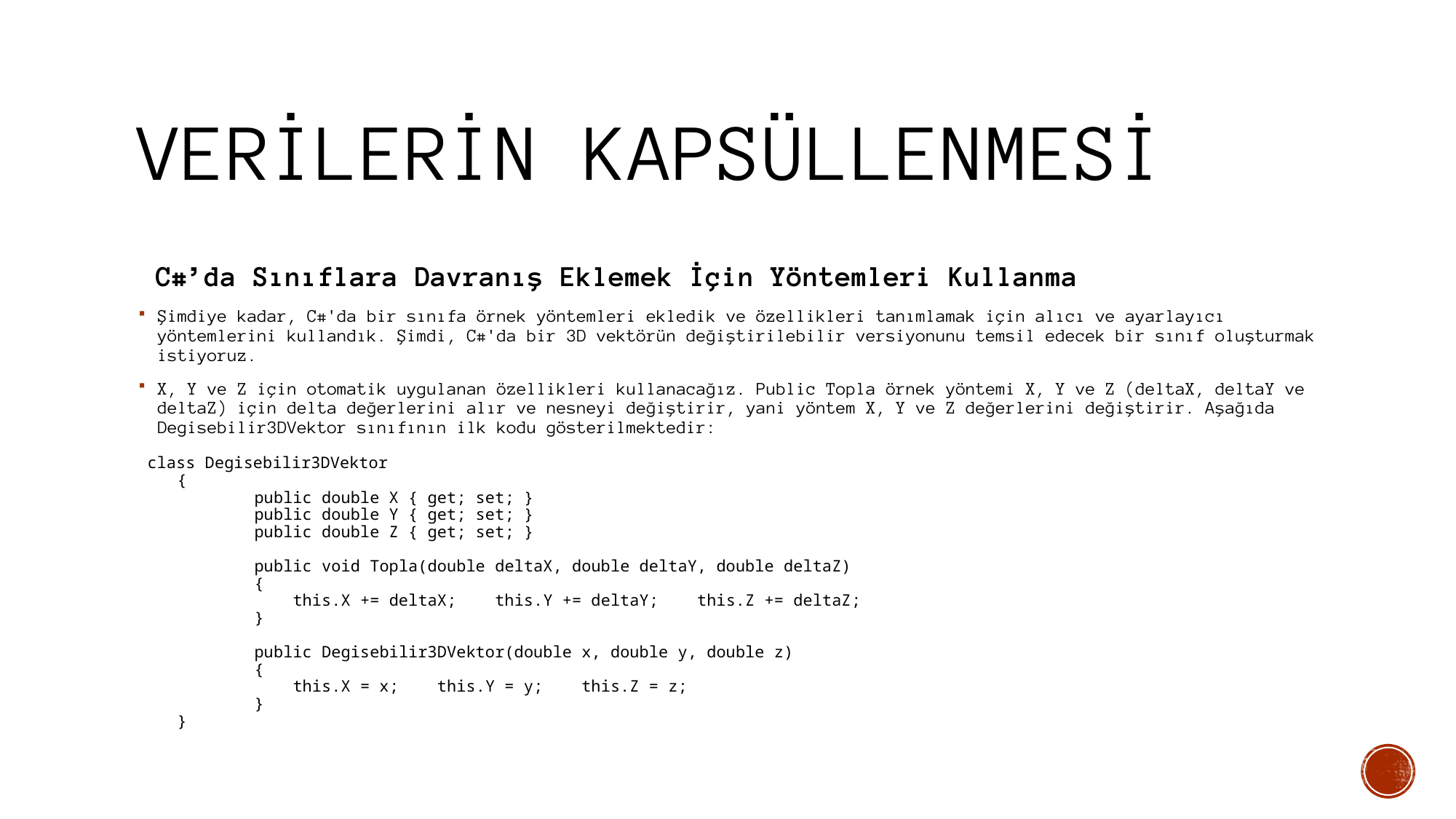

# Verilerin kapsüllenmesi
 C#’da Sınıflara Davranış Eklemek İçin Yöntemleri Kullanma
Şimdiye kadar, C#'da bir sınıfa örnek yöntemleri ekledik ve özellikleri tanımlamak için alıcı ve ayarlayıcı yöntemlerini kullandık. Şimdi, C#'da bir 3D vektörün değiştirilebilir versiyonunu temsil edecek bir sınıf oluşturmak istiyoruz.
X, Y ve Z için otomatik uygulanan özellikleri kullanacağız. Public Topla örnek yöntemi X, Y ve Z (deltaX, deltaY ve deltaZ) için delta değerlerini alır ve nesneyi değiştirir, yani yöntem X, Y ve Z değerlerini değiştirir. Aşağıda Degisebilir3DVektor sınıfının ilk kodu gösterilmektedir:

 class Degisebilir3DVektor
    {
            public double X { get; set; }
            public double Y { get; set; }
            public double Z { get; set; }

            public void Topla(double deltaX, double deltaY, double deltaZ)
            {
                this.X += deltaX;    this.Y += deltaY;    this.Z += deltaZ;
            }

            public Degisebilir3DVektor(double x, double y, double z)
            {
                this.X = x;    this.Y = y;    this.Z = z;
            }
    }